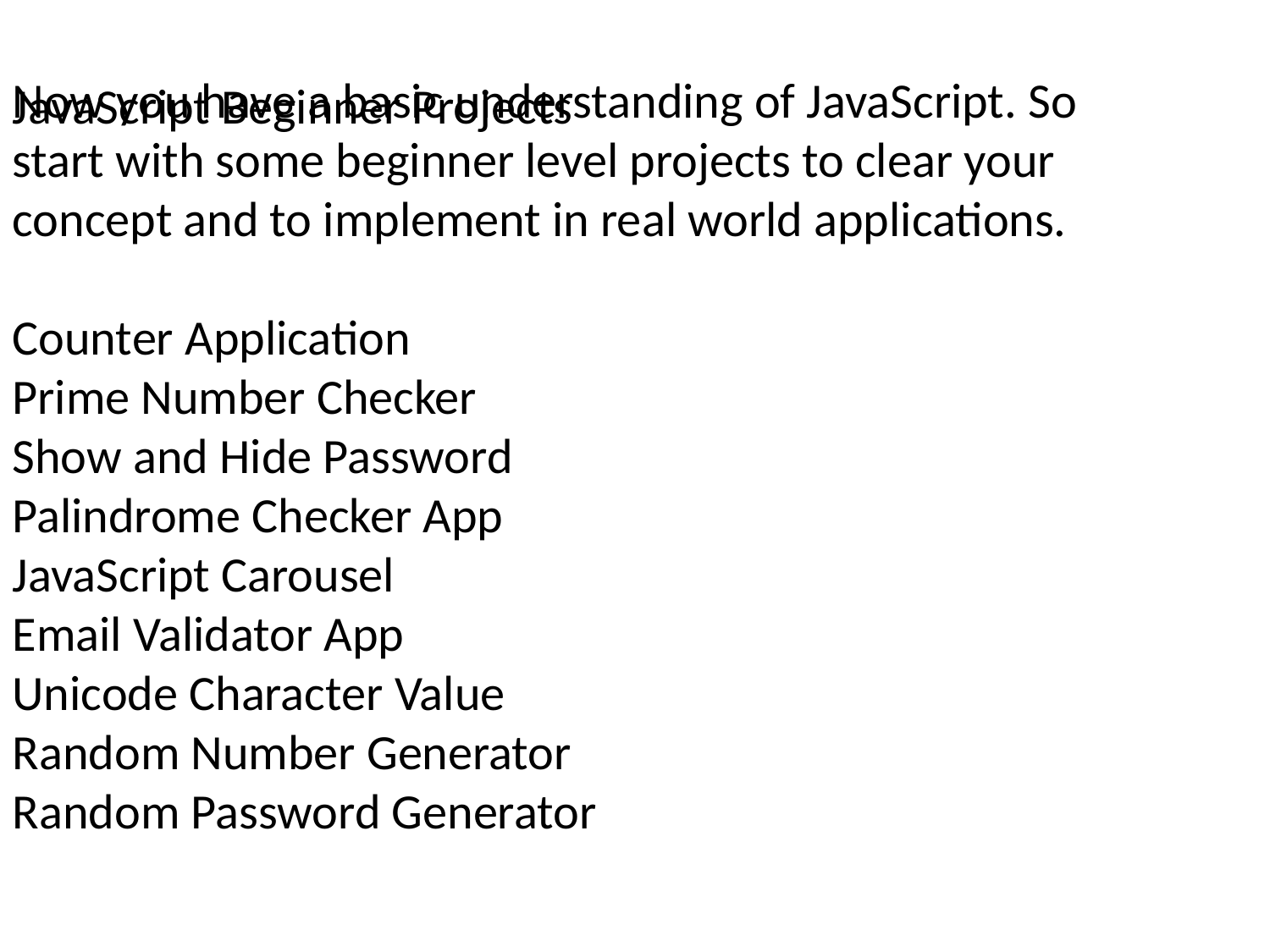

Now you have a basic understanding of JavaScript. So start with some beginner level projects to clear your concept and to implement in real world applications.

Counter Application
Prime Number Checker
Show and Hide Password
Palindrome Checker App
JavaScript Carousel
Email Validator App
Unicode Character Value
Random Number Generator
Random Password Generator
JavaScript Beginner Projects